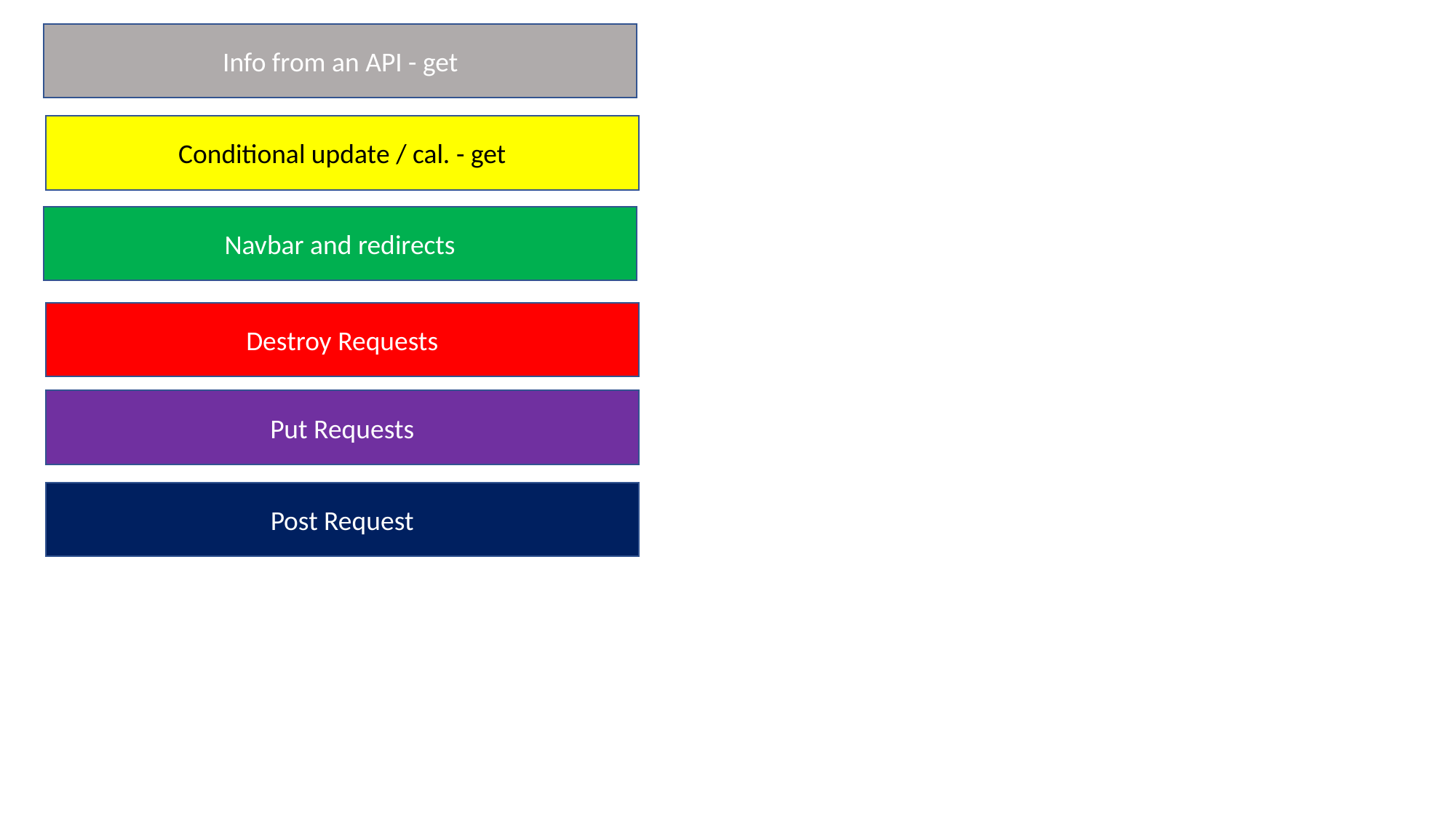

Info from an API - get
Conditional update / cal. - get
Navbar and redirects
Destroy Requests
Put Requests
Post Request